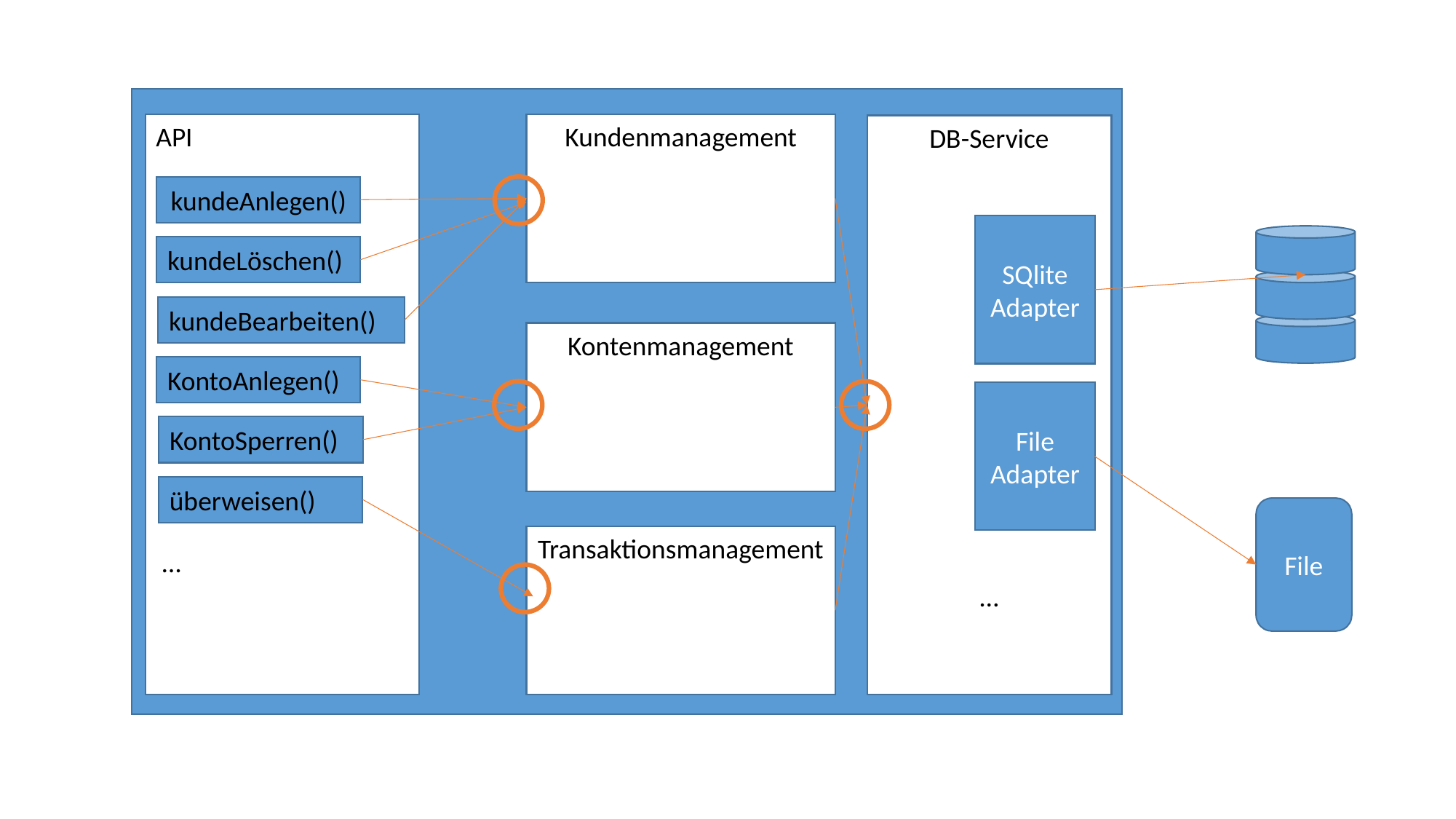

API

 …
Kundenmanagement
DB-Service

…

kundeAnlegen()
SQlite
Adapter

kundeLöschen()

kundeBearbeiten()

Kontenmanagement
KontoAnlegen()

File
Adapter
KontoSperren()
überweisen()
File
Transaktionsmanagement